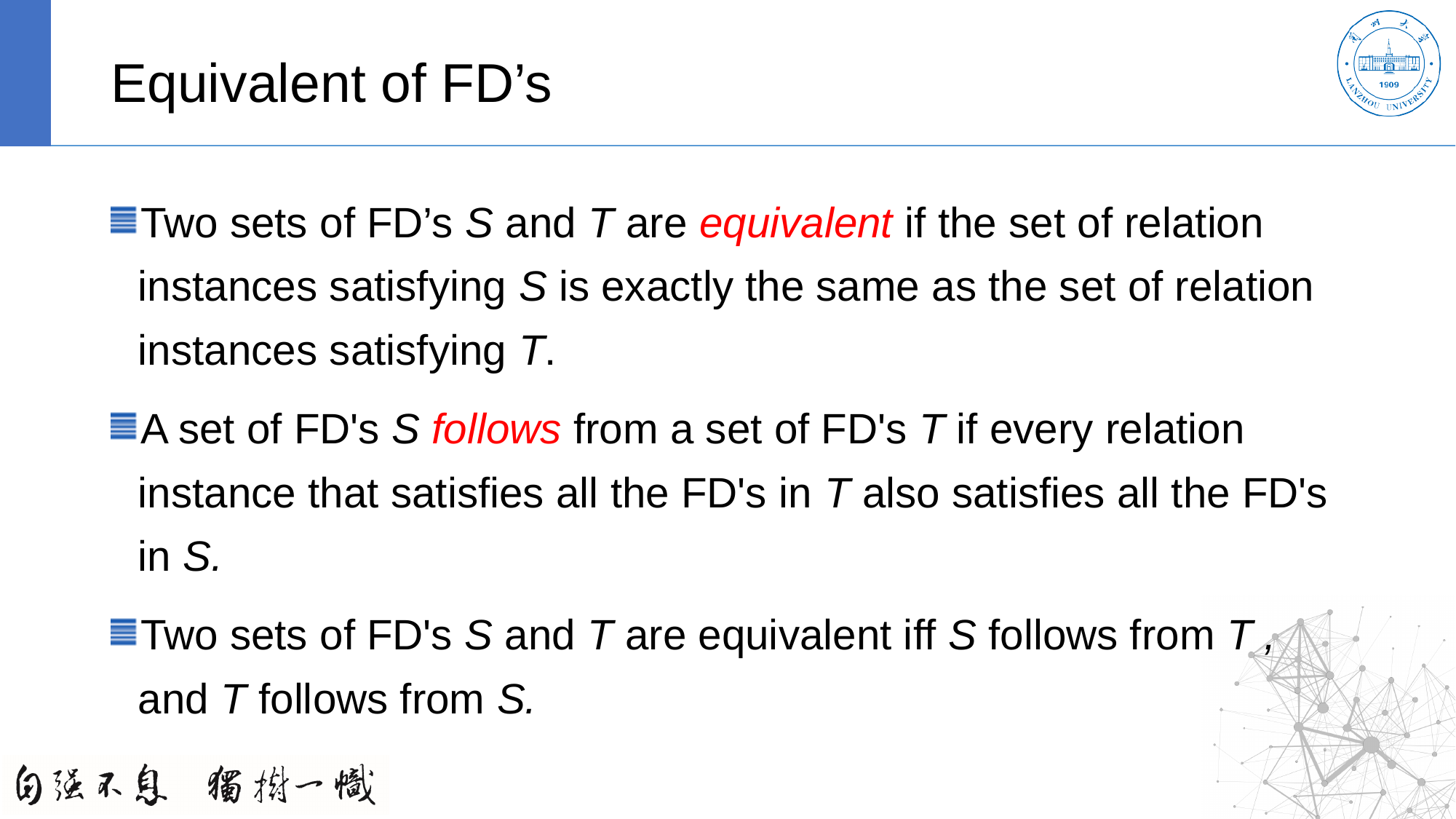

# Equivalent of FD’s
Two sets of FD’s S and T are equivalent if the set of relation instances satisfying S is exactly the same as the set of relation instances satisfying T.
A set of FD's S follows from a set of FD's T if every relation instance that satisfies all the FD's in T also satisfies all the FD's in S.
Two sets of FD's S and T are equivalent iff S follows from T , and T follows from S.